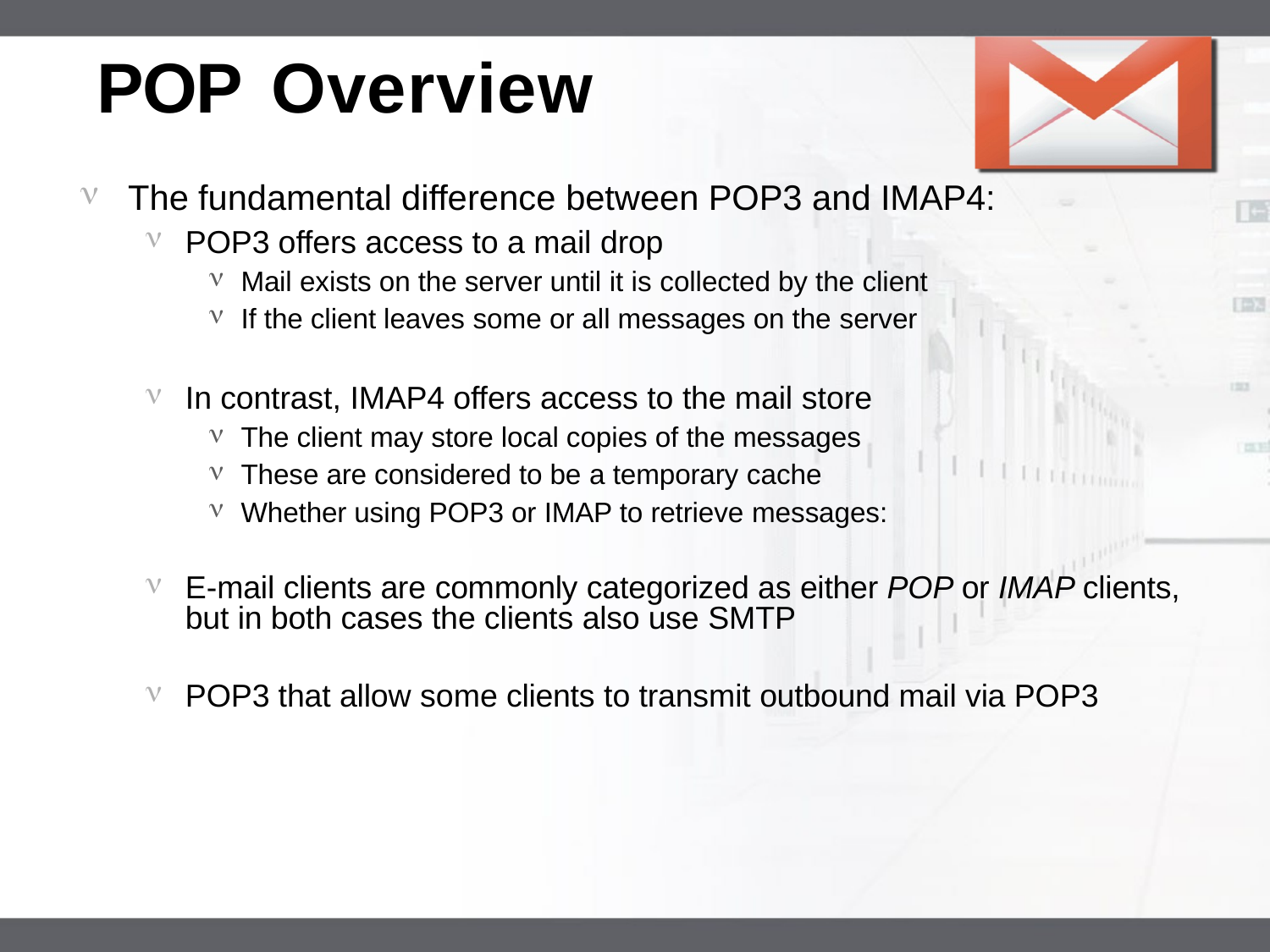

# POP Overview

LOGO

The fundamental difference between POP3 and IMAP4:
POP3 offers access to a mail drop
Mail exists on the server until it is collected by the client
If the client leaves some or all messages on the server

In contrast, IMAP4 offers access to the mail store
The client may store local copies of the messages
These are considered to be a temporary cache
Whether using POP3 or IMAP to retrieve messages:

E-mail clients are commonly categorized as either POP or IMAP clients,  but in both cases the clients also use SMTP

POP3 that allow some clients to transmit outbound mail via POP3